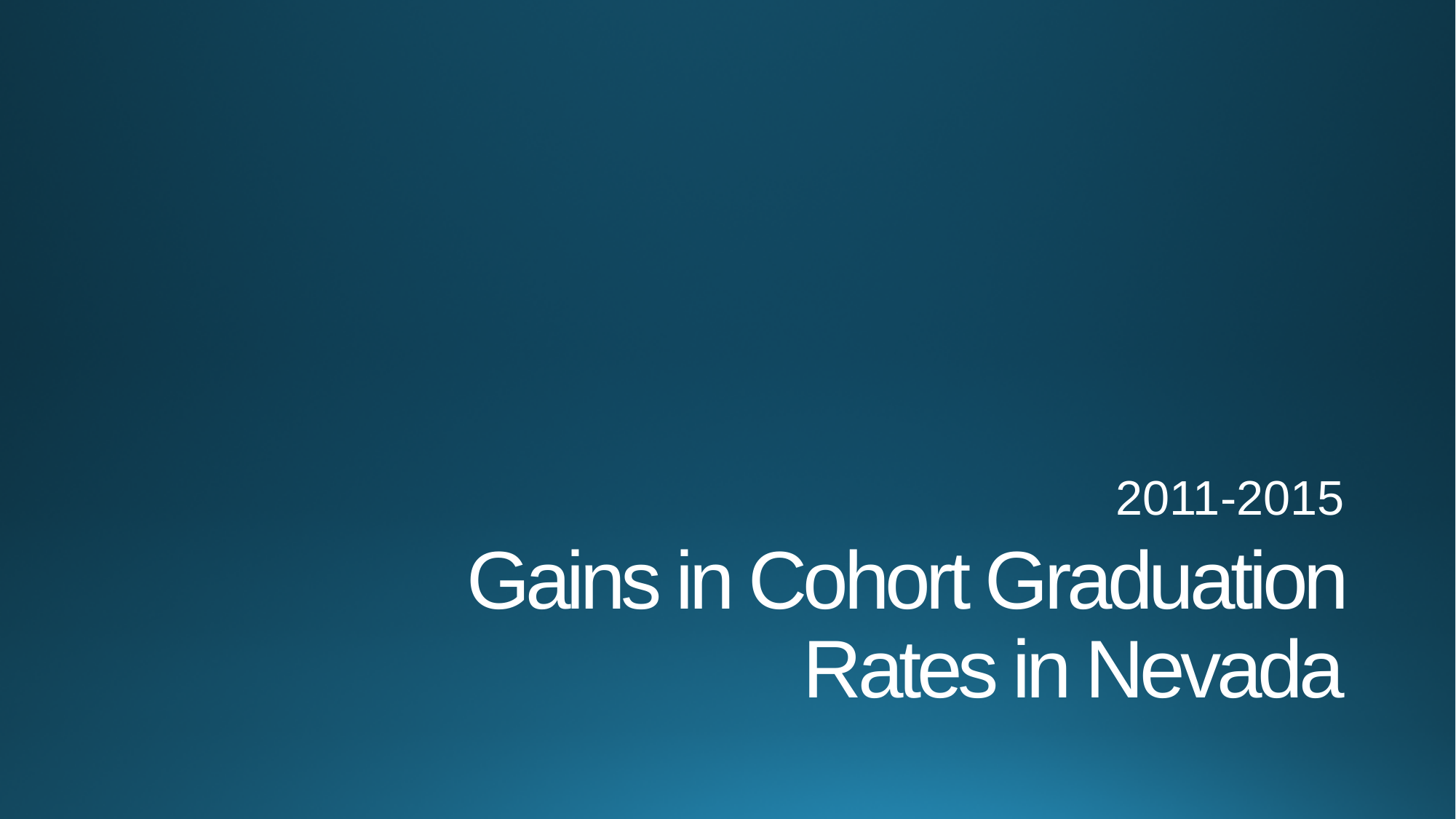

2011-2015
# Gains in Cohort Graduation Rates in Nevada